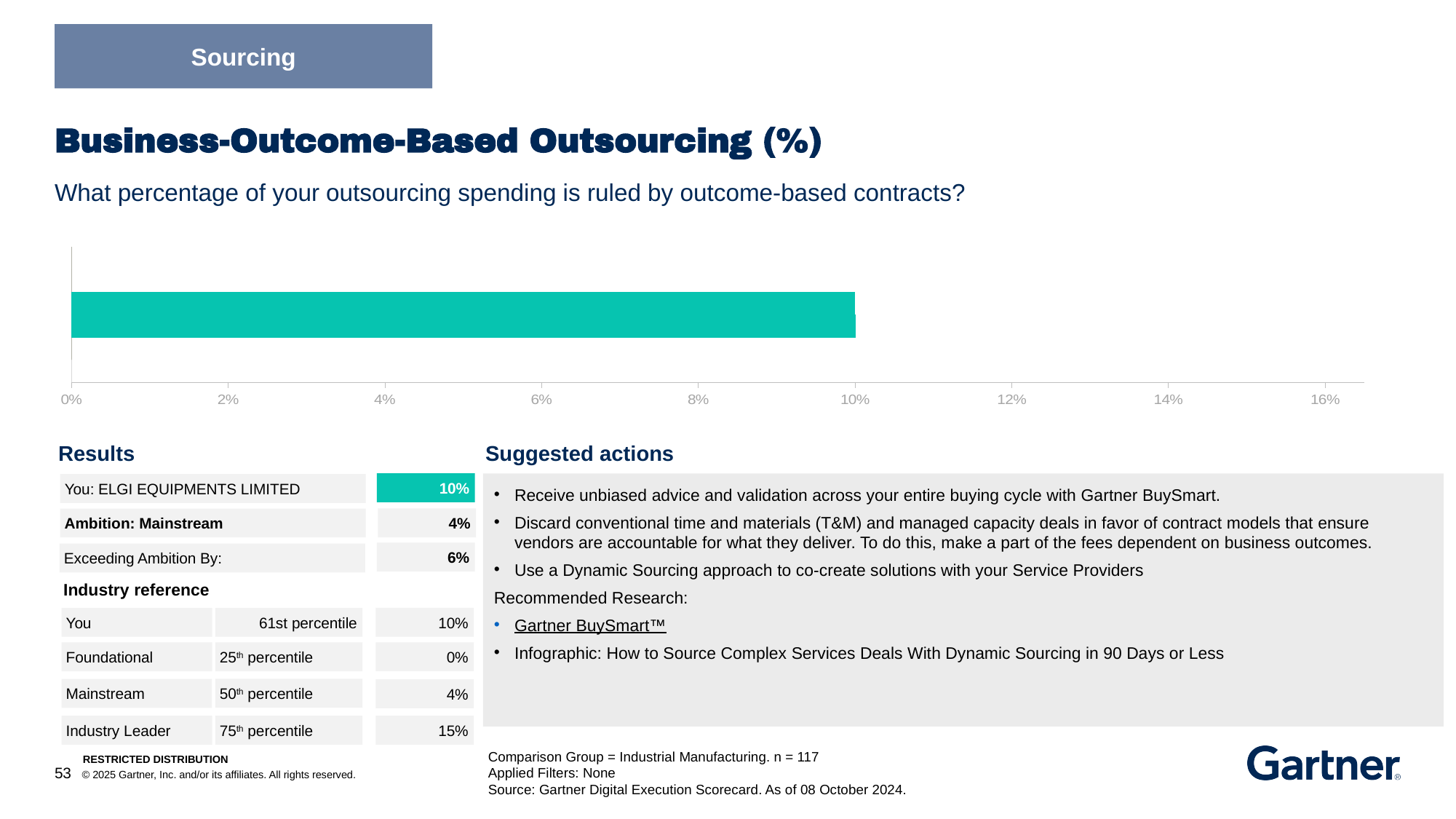

Sourcing
Business-Outcome-Based Outsourcing (%)
What percentage of your outsourcing spending is ruled by outcome-based contracts?

### Chart

| Category | No data provided 1 | No data provided 2 | No Benchmark Available Yet | Benchmark Unavailable 2 | Client KPI GAP is better than Comparison 1 | Client KPI GAP is better than Comparison 2 | Client KPI GAP is worse than Comparison 1 | Client KPI GAP is worse than Comparison 2 | You no data provided | No Benchmark Available Yet | You better than comparison | You worse than comparison | Low Cohort Value as Target | Low Cohort Value | Median Cohort Value as Target | Median Cohort as Target | High Cohort Value as Target | High Cohort Value |
|---|---|---|---|---|---|---|---|---|---|---|---|---|---|---|---|---|---|---|
Results
Suggested actions
10%
Receive unbiased advice and validation across your entire buying cycle with Gartner BuySmart.
Discard conventional time and materials (T&M) and managed capacity deals in favor of contract models that ensure vendors are accountable for what they deliver. To do this, make a part of the fees dependent on business outcomes.
Use a Dynamic Sourcing approach to co-create solutions with your Service Providers
Recommended Research:
Gartner BuySmart™
Infographic: How to Source Complex Services Deals With Dynamic Sourcing in 90 Days or Less

You: ELGI EQUIPMENTS LIMITED
4%
Ambition: Mainstream
6%
Exceeding Ambition By:
Industry reference
10%
You
61st percentile
0%
Foundational
25th percentile
50th percentile
Mainstream
4%
Industry Leader
75th percentile
15%
Comparison Group = Industrial Manufacturing. n = 117
Applied Filters: None
Source: Gartner Digital Execution Scorecard. As of 08 October 2024.